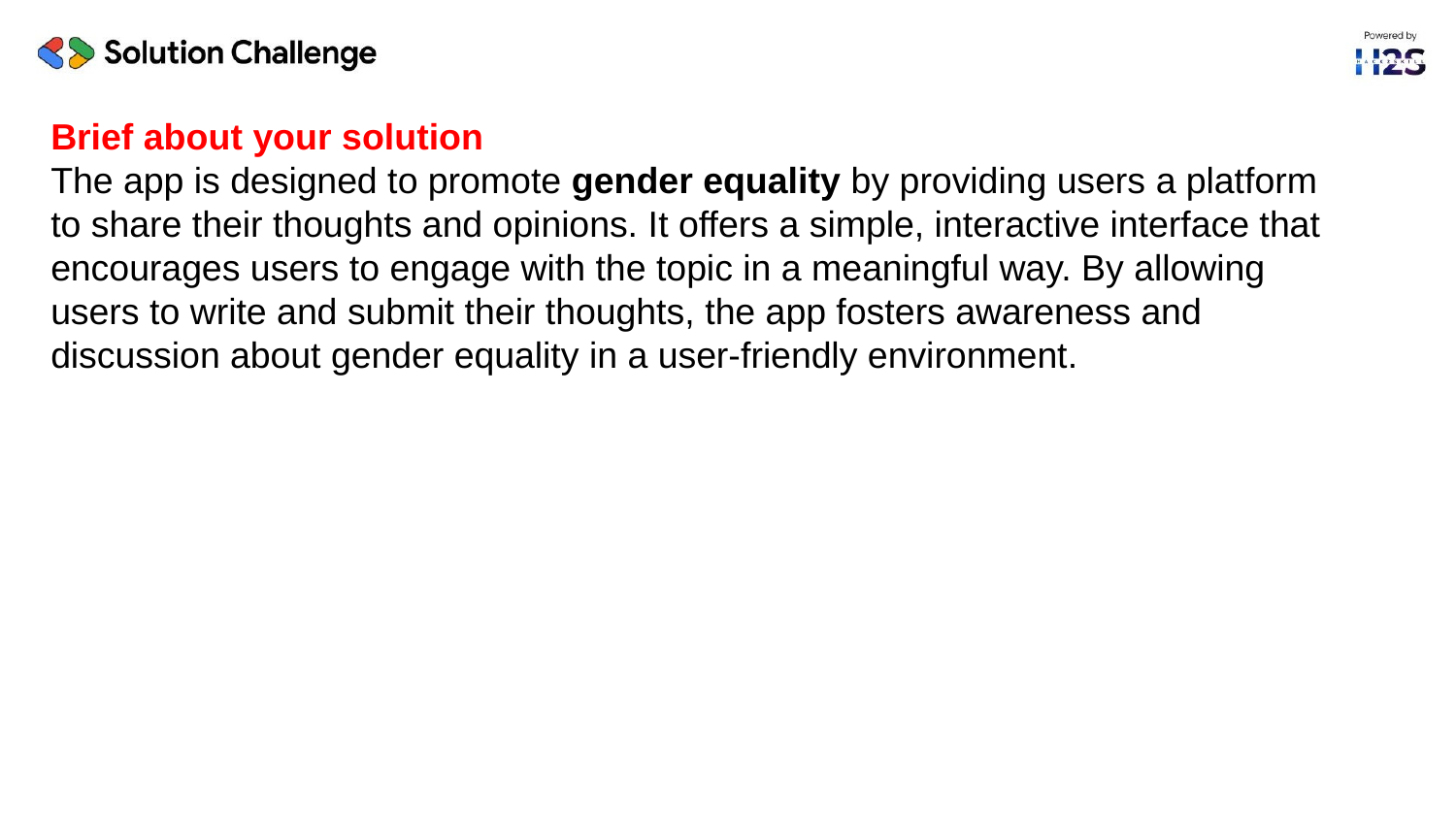

Brief about your solution
The app is designed to promote gender equality by providing users a platform to share their thoughts and opinions. It offers a simple, interactive interface that encourages users to engage with the topic in a meaningful way. By allowing users to write and submit their thoughts, the app fosters awareness and discussion about gender equality in a user-friendly environment.